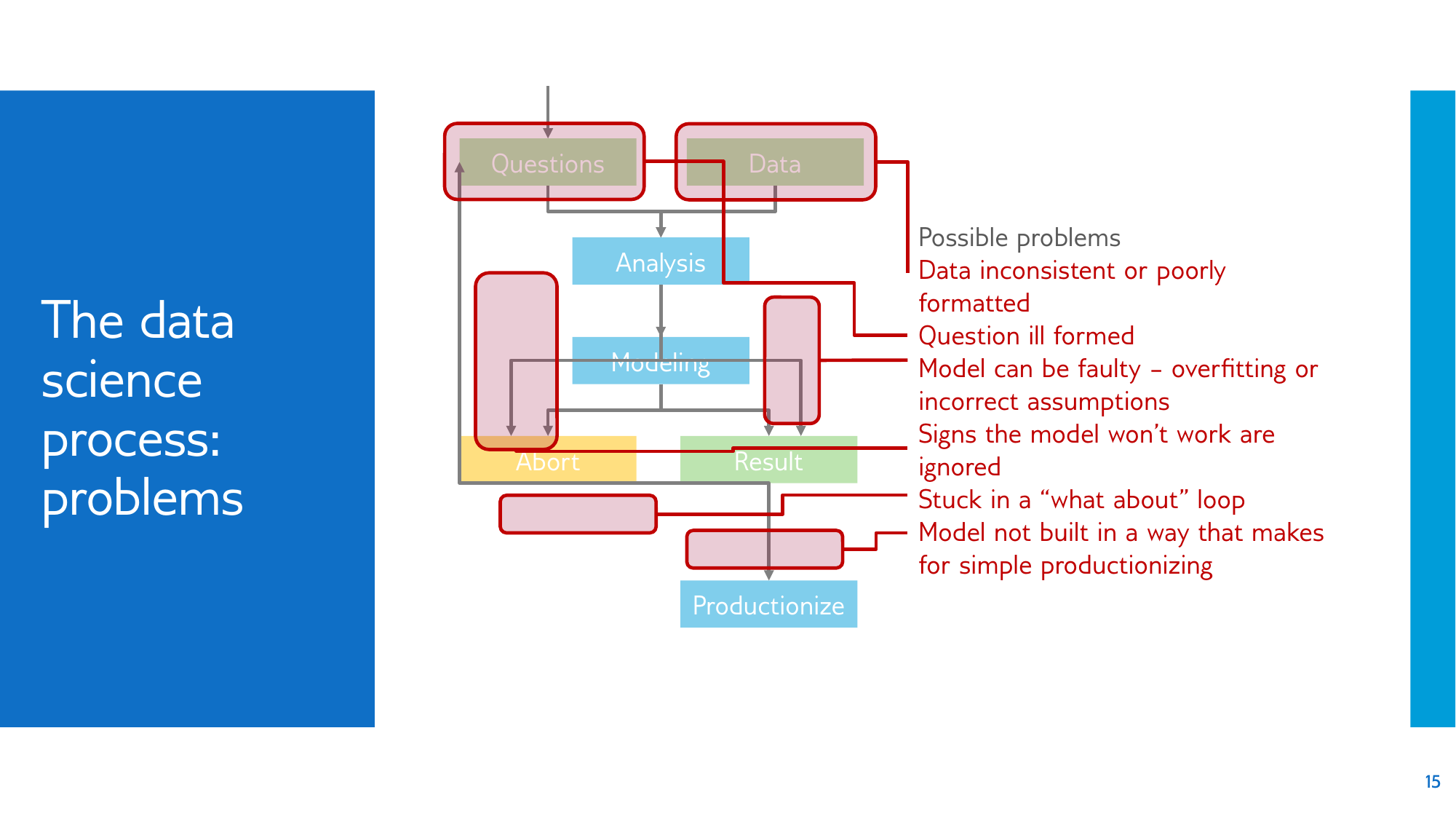

# The data science process: problems
Questions
Data
Possible problems
Data inconsistent or poorly formatted
Question ill formed
Model can be faulty – overfitting or incorrect assumptions
Signs the model won’t work are ignored
Stuck in a “what about” loop
Model not built in a way that makes for simple productionizing

Analysis

Modeling
Abort
Result

Productionize
15